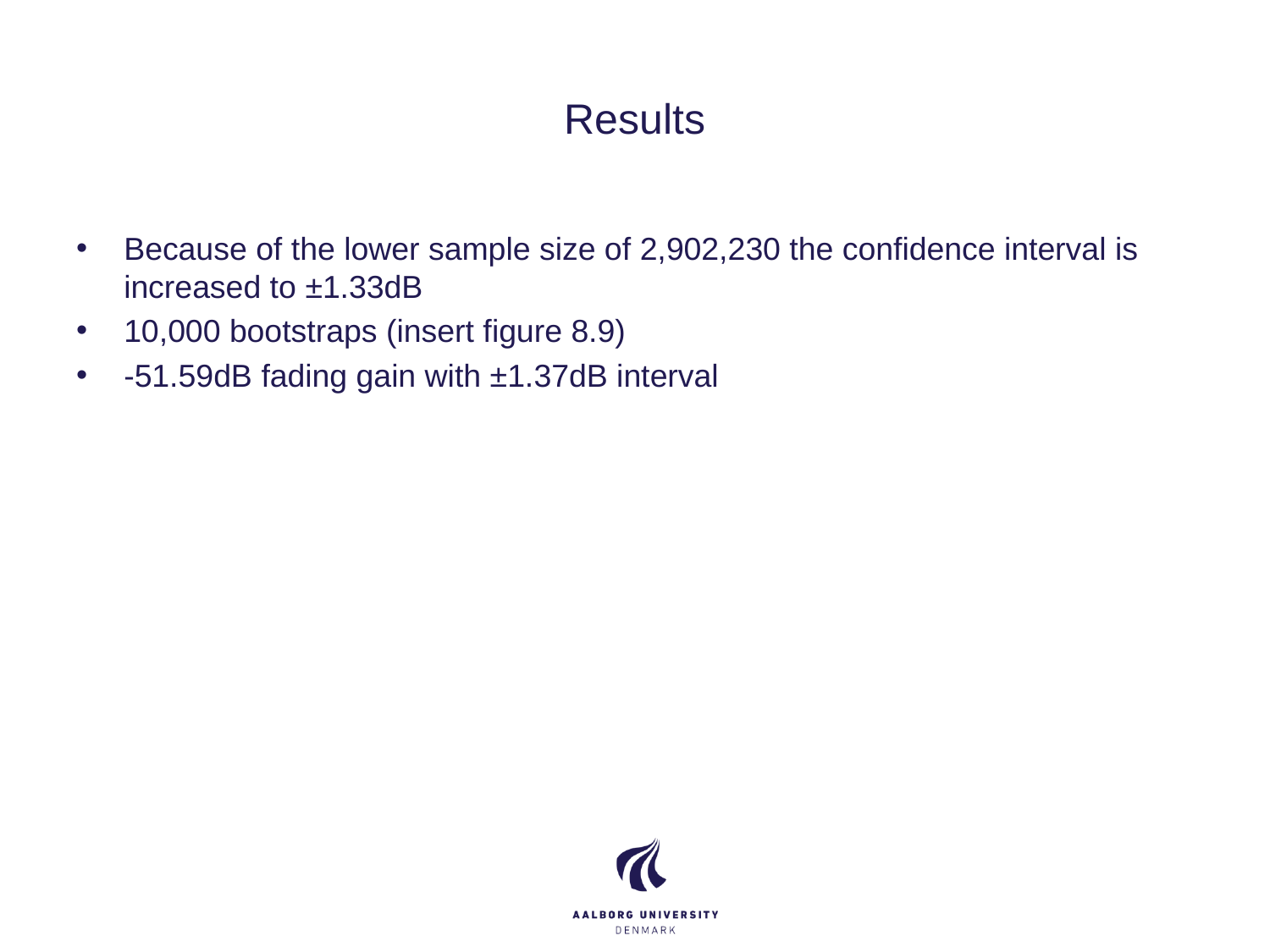

# Results
Because of the lower sample size of 2,902,230 the confidence interval is increased to ±1.33dB
10,000 bootstraps (insert figure 8.9)
-51.59dB fading gain with ±1.37dB interval